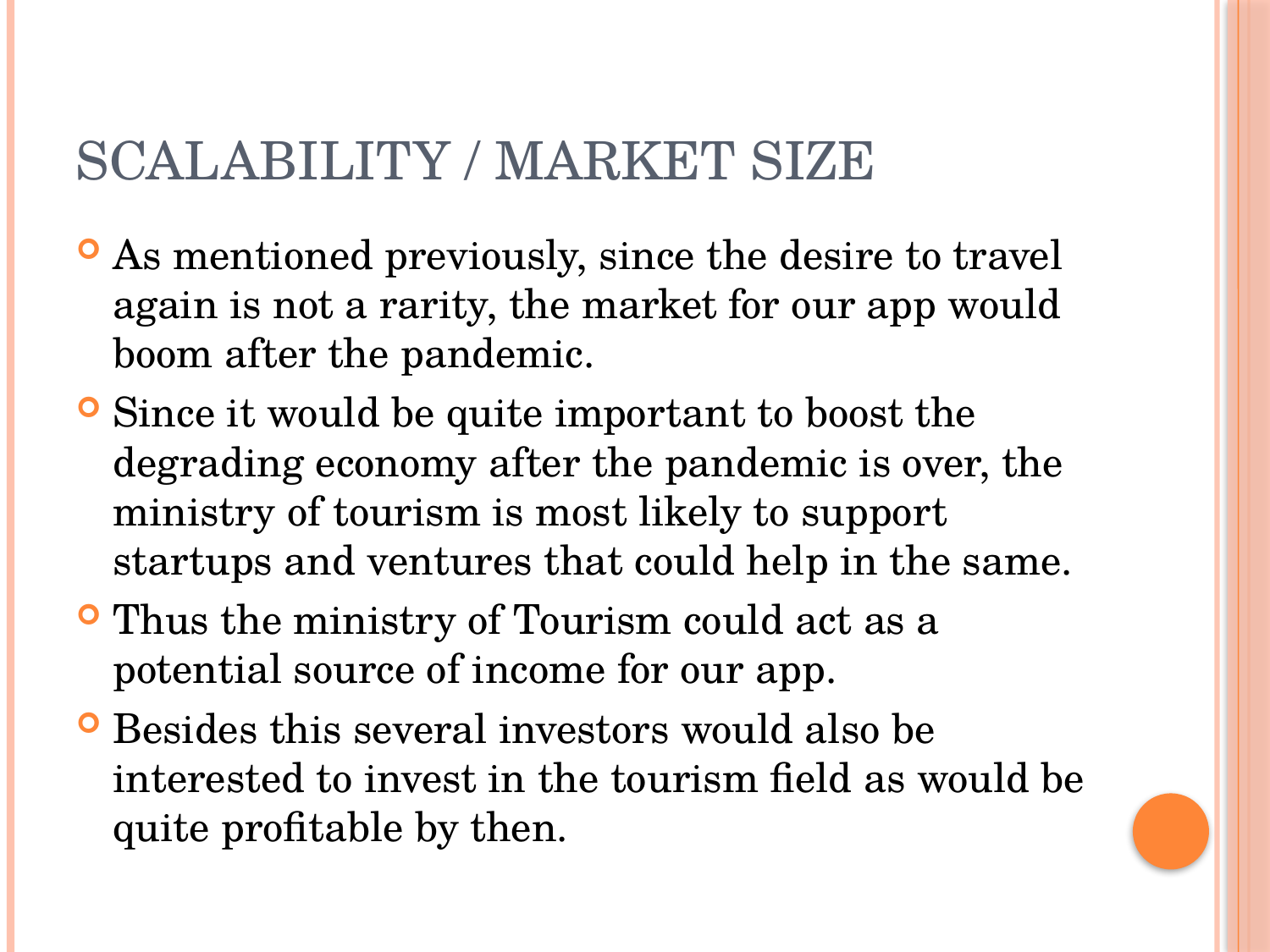

# SCALABILITY / MARKET SIZE
As mentioned previously, since the desire to travel again is not a rarity, the market for our app would boom after the pandemic.
Since it would be quite important to boost the degrading economy after the pandemic is over, the ministry of tourism is most likely to support startups and ventures that could help in the same.
Thus the ministry of Tourism could act as a potential source of income for our app.
Besides this several investors would also be interested to invest in the tourism field as would be quite profitable by then.